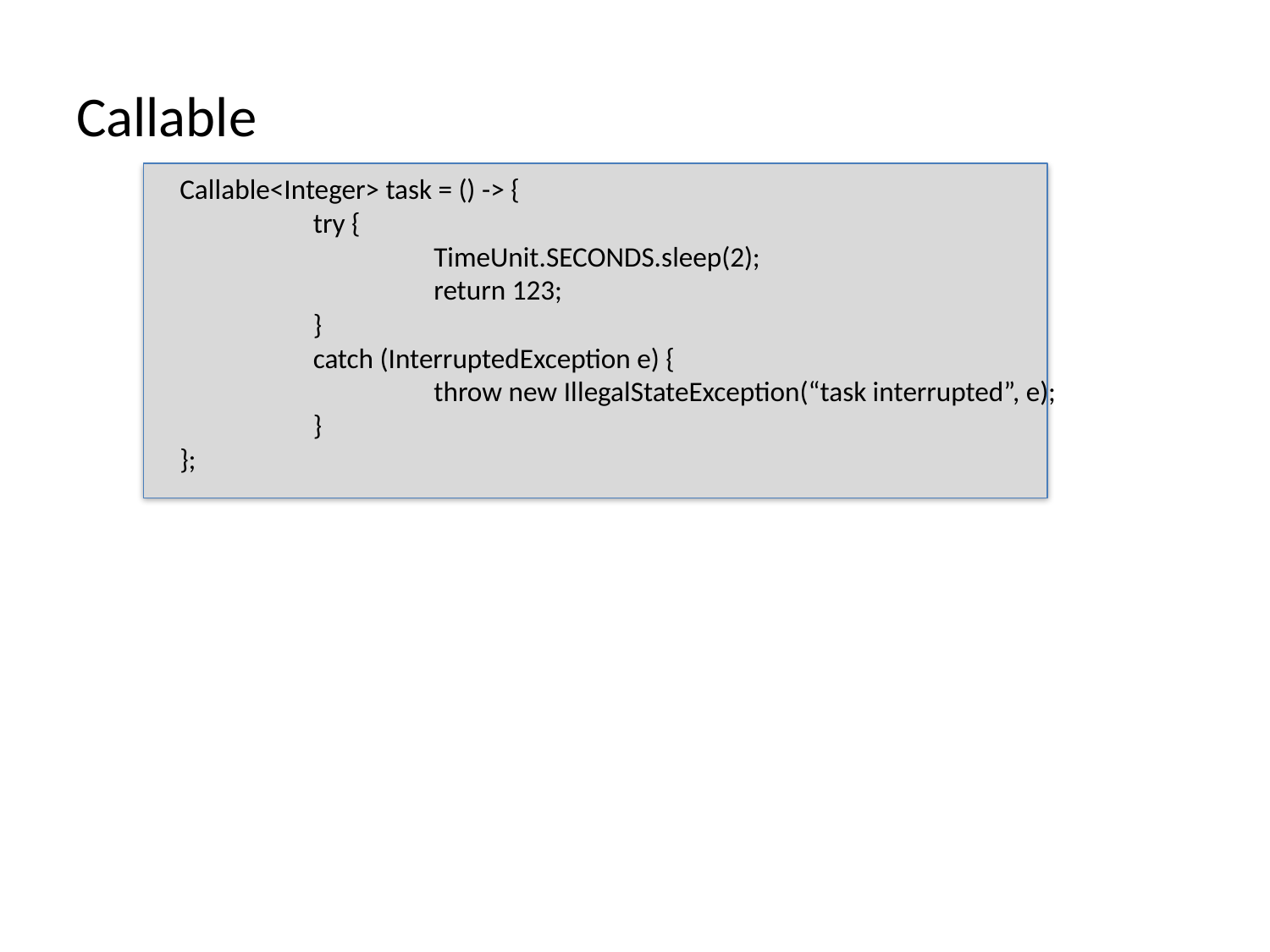

Callable

Callable<Integer> task = () -> {
	 try {
		TimeUnit.SECONDS.sleep(2);
		return 123;
	 }
	 catch (InterruptedException e) {
		throw new IllegalStateException(“task interrupted”, e);
	 }
};